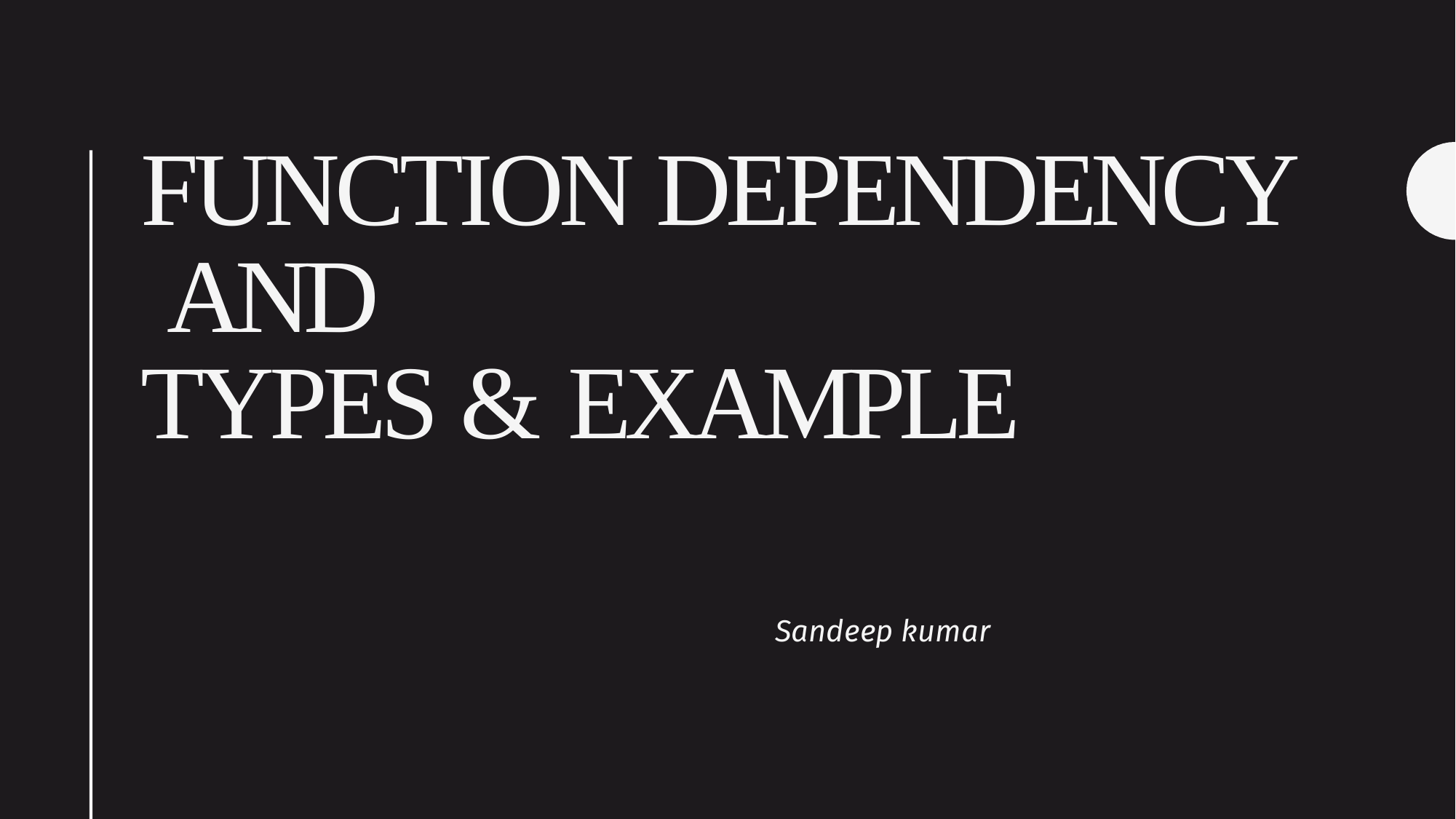

# FUNCTION DEPENDENCY  AND
TYPES & EXAMPLE

Sandeep kumar